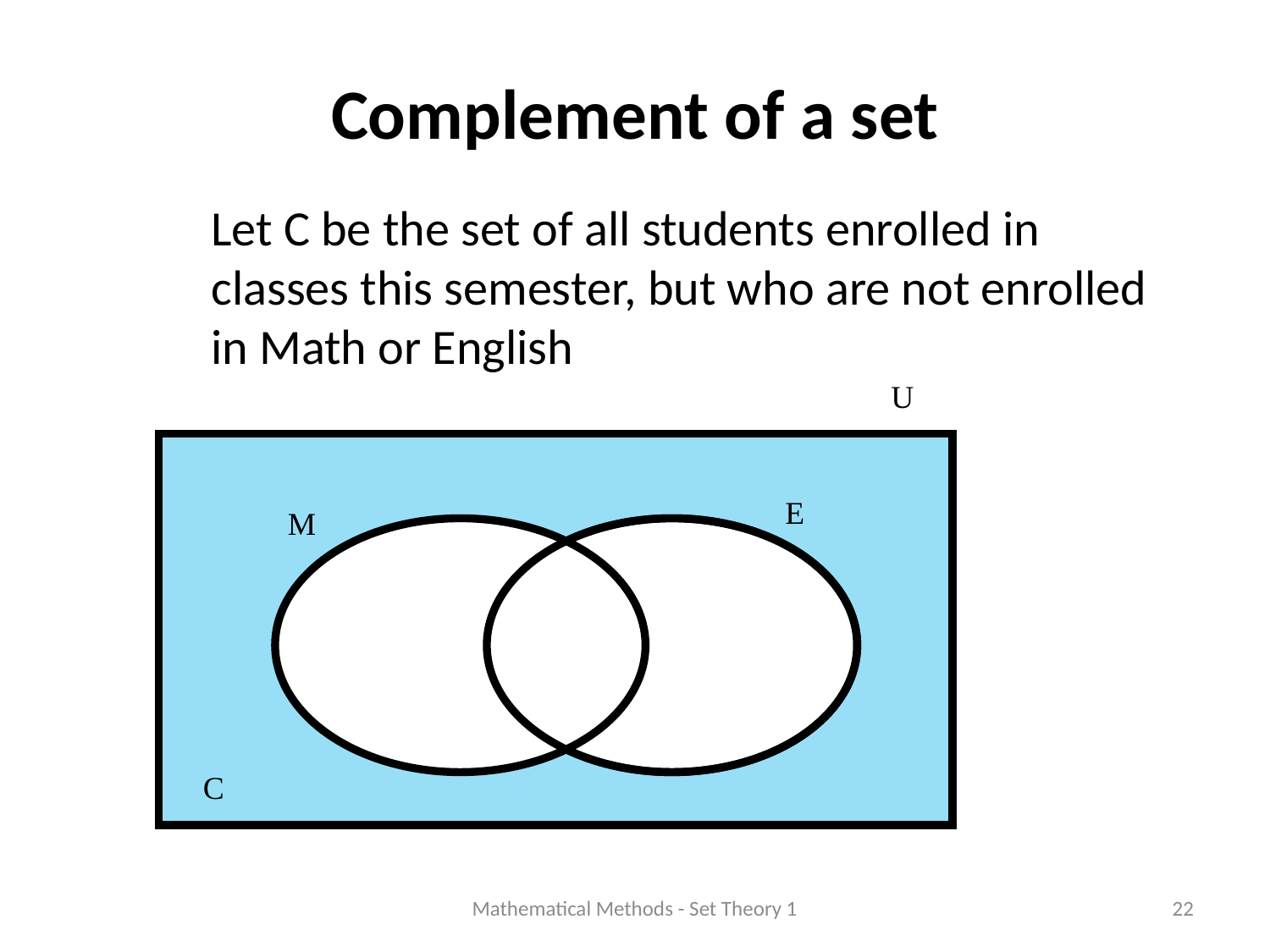

# Complement of a set
	Let C be the set of all students enrolled in classes this semester, but who are not enrolled in Math or English
U

E
M

C
Mathematical Methods - Set Theory 1
22